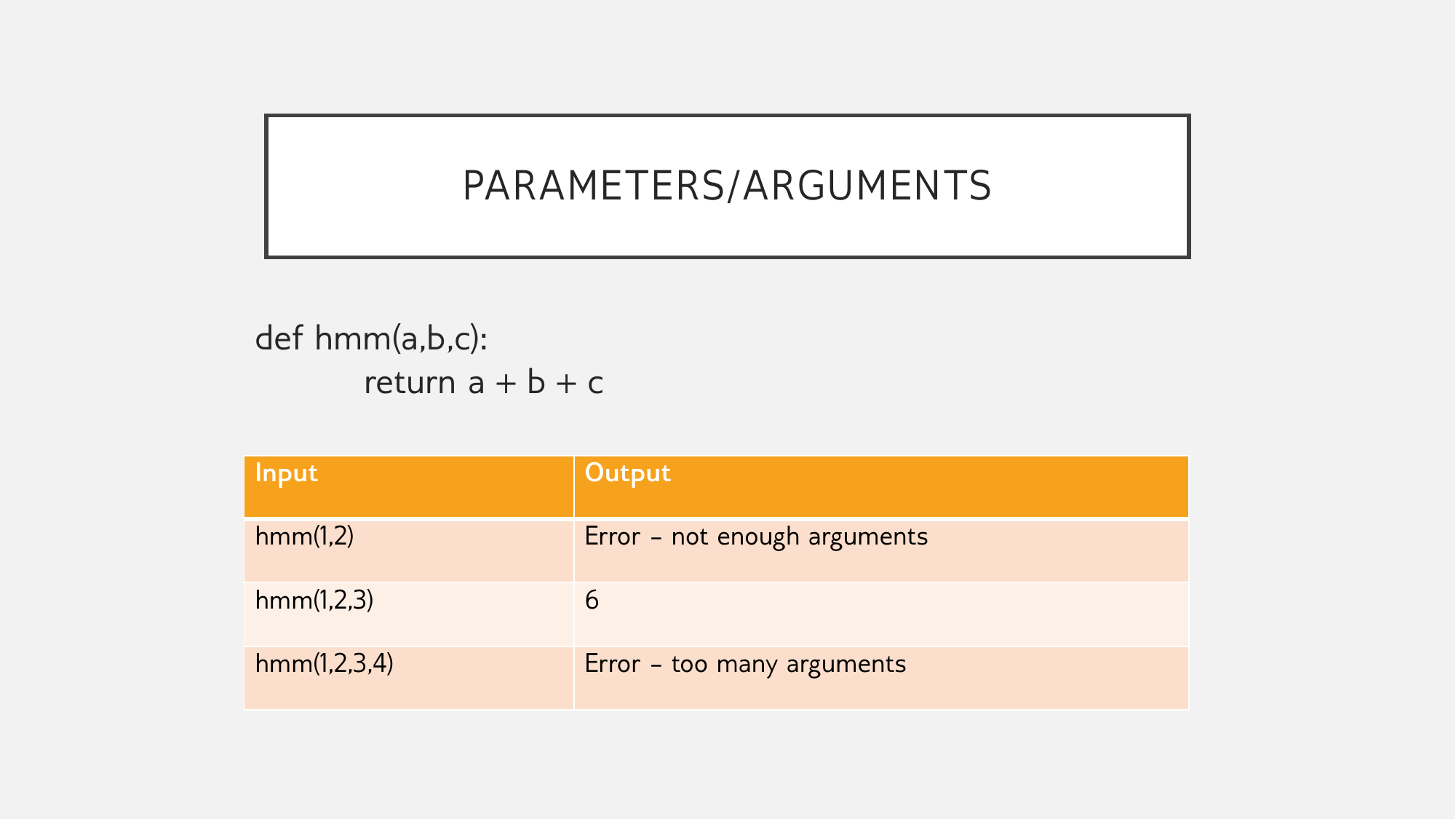

# Parameters/arguments
def hmm(a,b,c):
	return a + b + c
| Input | Output |
| --- | --- |
| hmm(1,2) | Error – not enough arguments |
| hmm(1,2,3) | 6 |
| hmm(1,2,3,4) | Error – too many arguments |